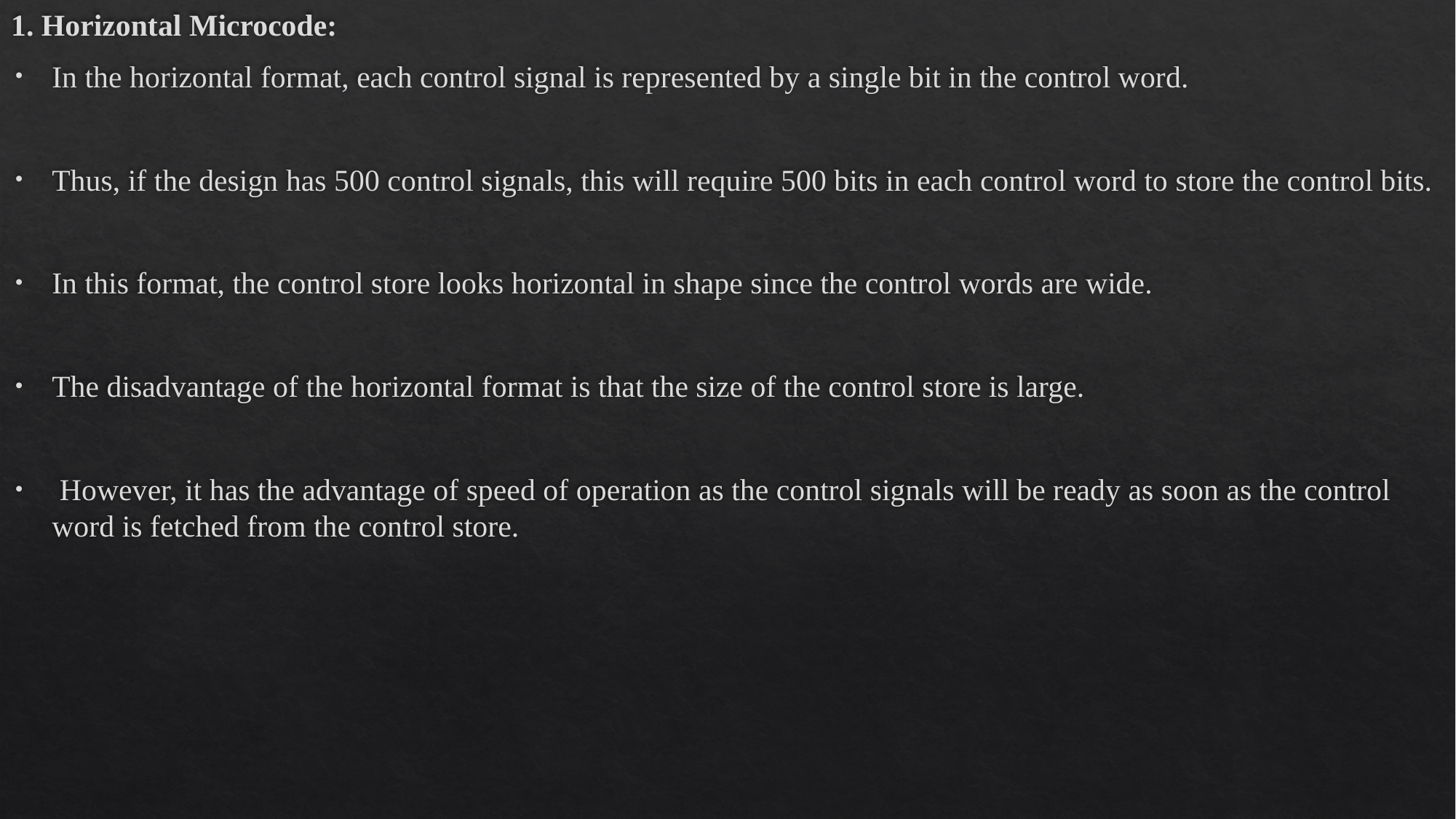

1. Horizontal Microcode:
In the horizontal format, each control signal is represented by a single bit in the control word.

Thus, if the design has 500 control signals, this will require 500 bits in each control word to store the control bits.

In this format, the control store looks horizontal in shape since the control words are wide.

The disadvantage of the horizontal format is that the size of the control store is large.

 However, it has the advantage of speed of operation as the control signals will be ready as soon as the control word is fetched from the control store.